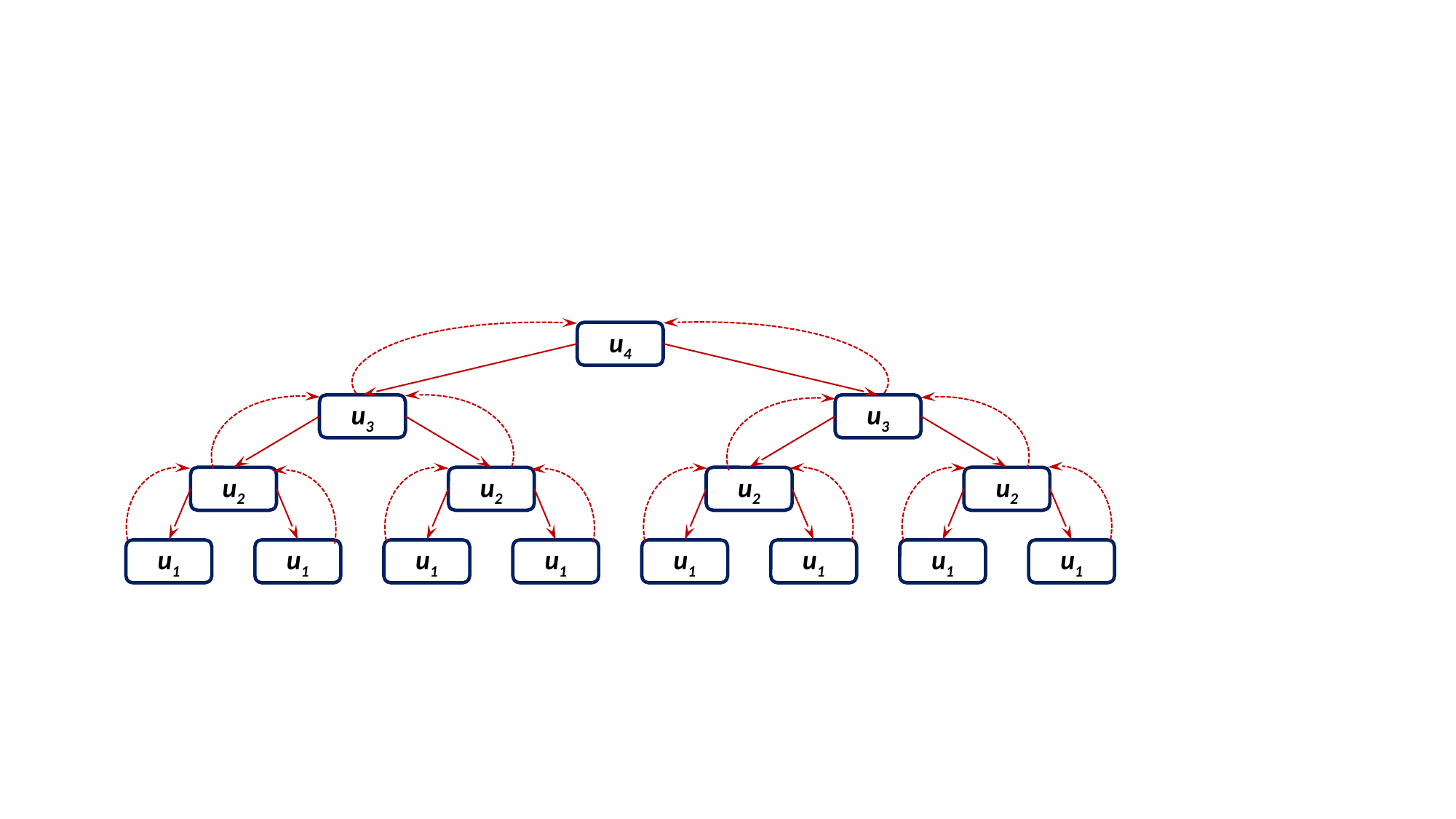

u4
u3
u3

u2
u2
u2
u2

u1
u1
u1
u1
u1
u1
u1
u1